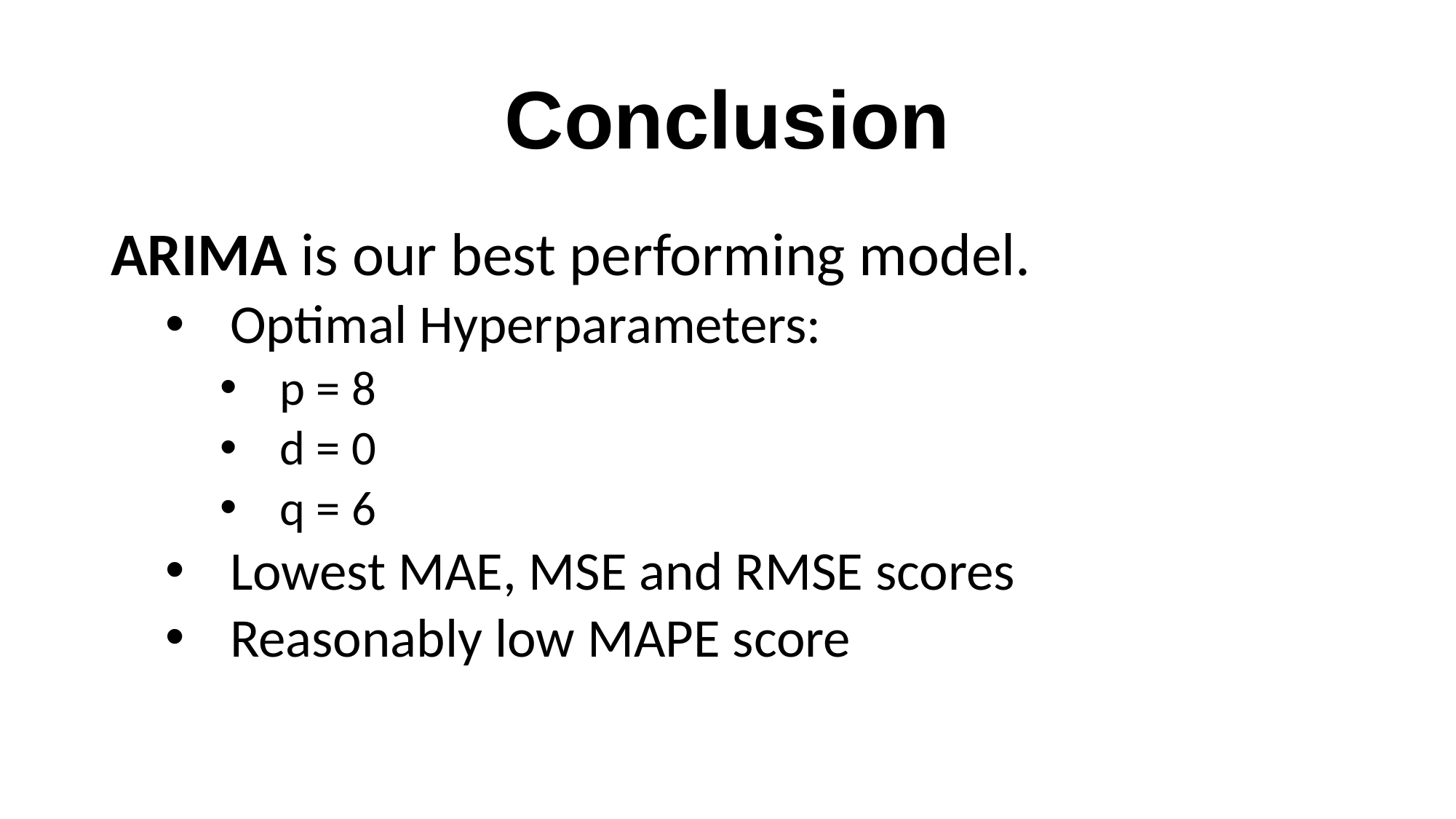

# Conclusion
ARIMA is our best performing model.
   Optimal Hyperparameters:
   p = 8
   d = 0
   q = 6
   Lowest MAE, MSE and RMSE scores
   Reasonably low MAPE score